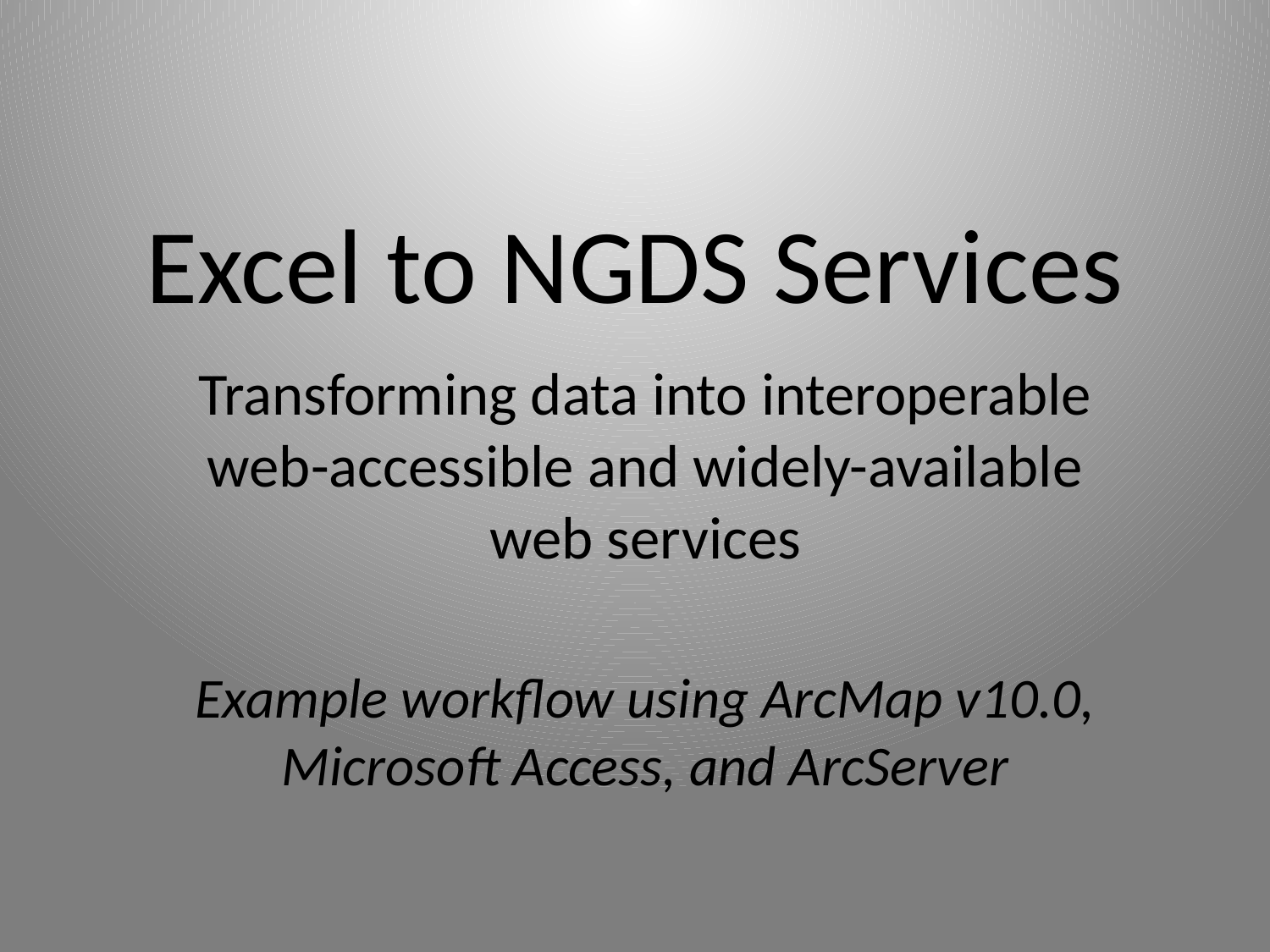

# Excel to NGDS Services
Transforming data into interoperable web-accessible and widely-available web services

Example workflow using ArcMap v10.0, Microsoft Access, and ArcServer